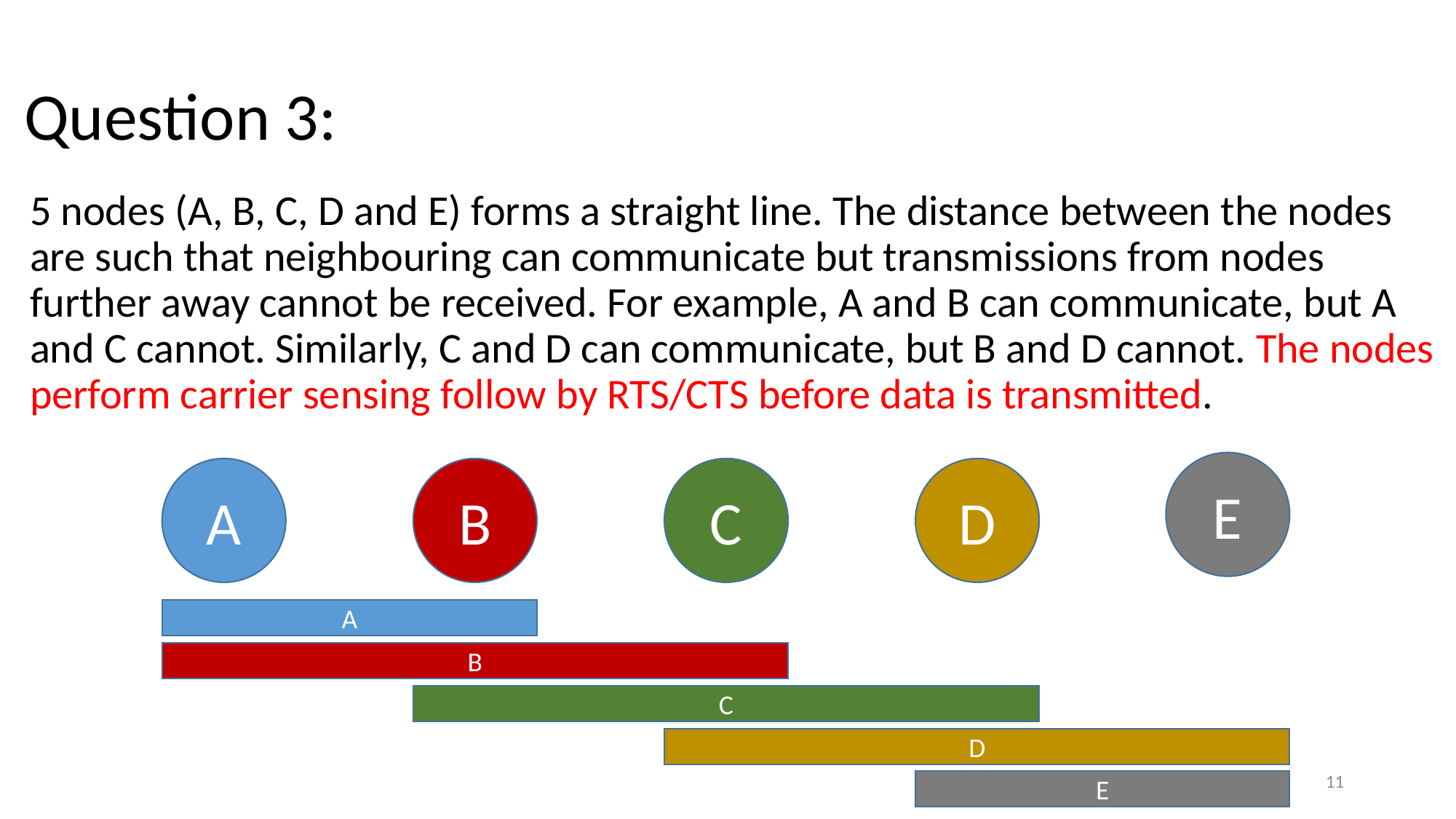

# Question 3:
5 nodes (A, B, C, D and E) forms a straight line. The distance between the nodes are such that neighbouring can communicate but transmissions from nodes further away cannot be received. For example, A and B can communicate, but A and C cannot. Similarly, C and D can communicate, but B and D cannot. The nodes perform carrier sensing follow by RTS/CTS before data is transmitted.

E
D
A
B
C
A
B
C
D
11
E